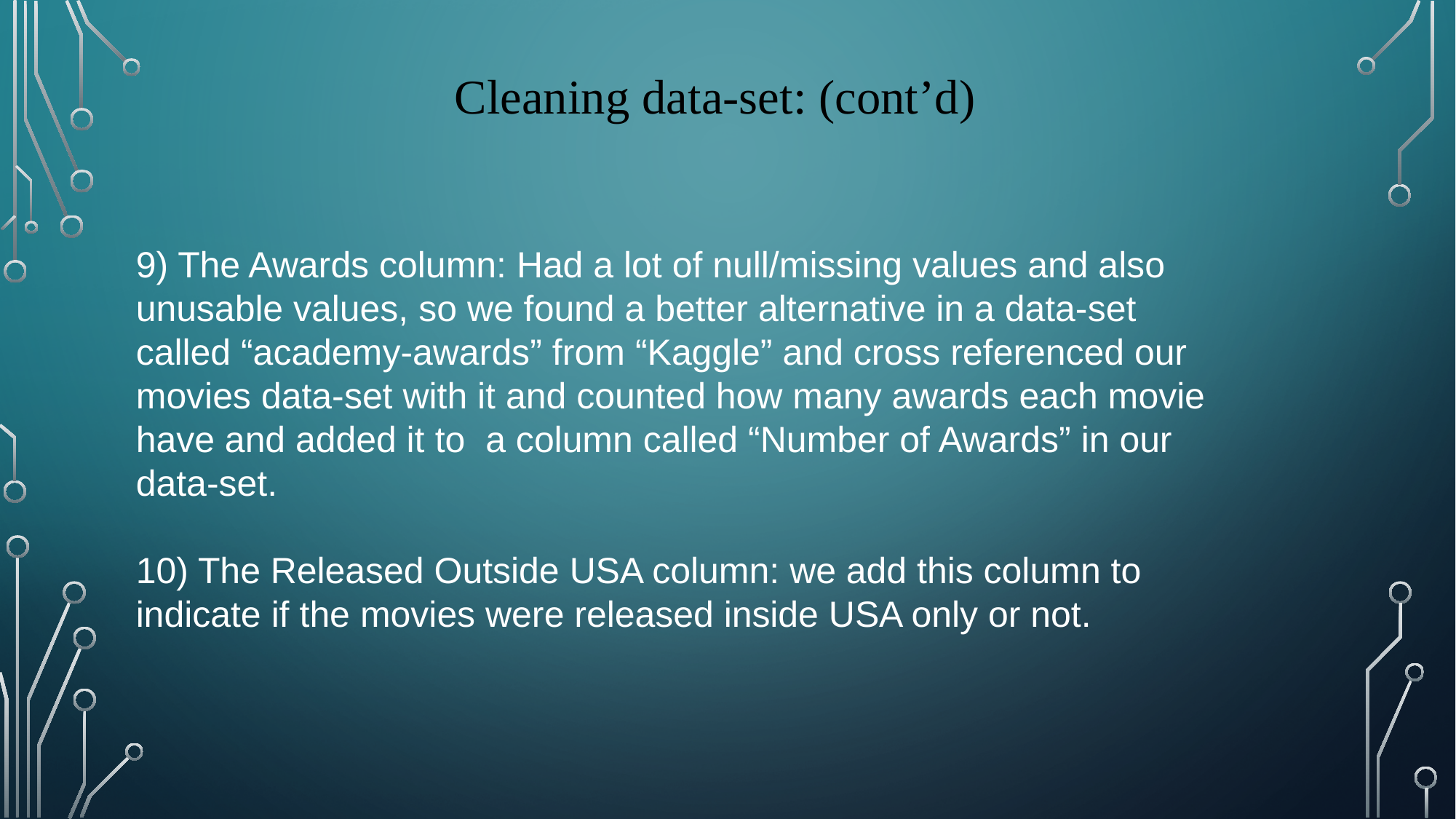

Cleaning data-set: (cont’d)
9) The Awards column: Had a lot of null/missing values and also unusable values, so we found a better alternative in a data-set called “academy-awards” from “Kaggle” and cross referenced our movies data-set with it and counted how many awards each movie have and added it to  a column called “Number of Awards” in our data-set.

10) The Released Outside USA column: we add this column to indicate if the movies were released inside USA only or not.